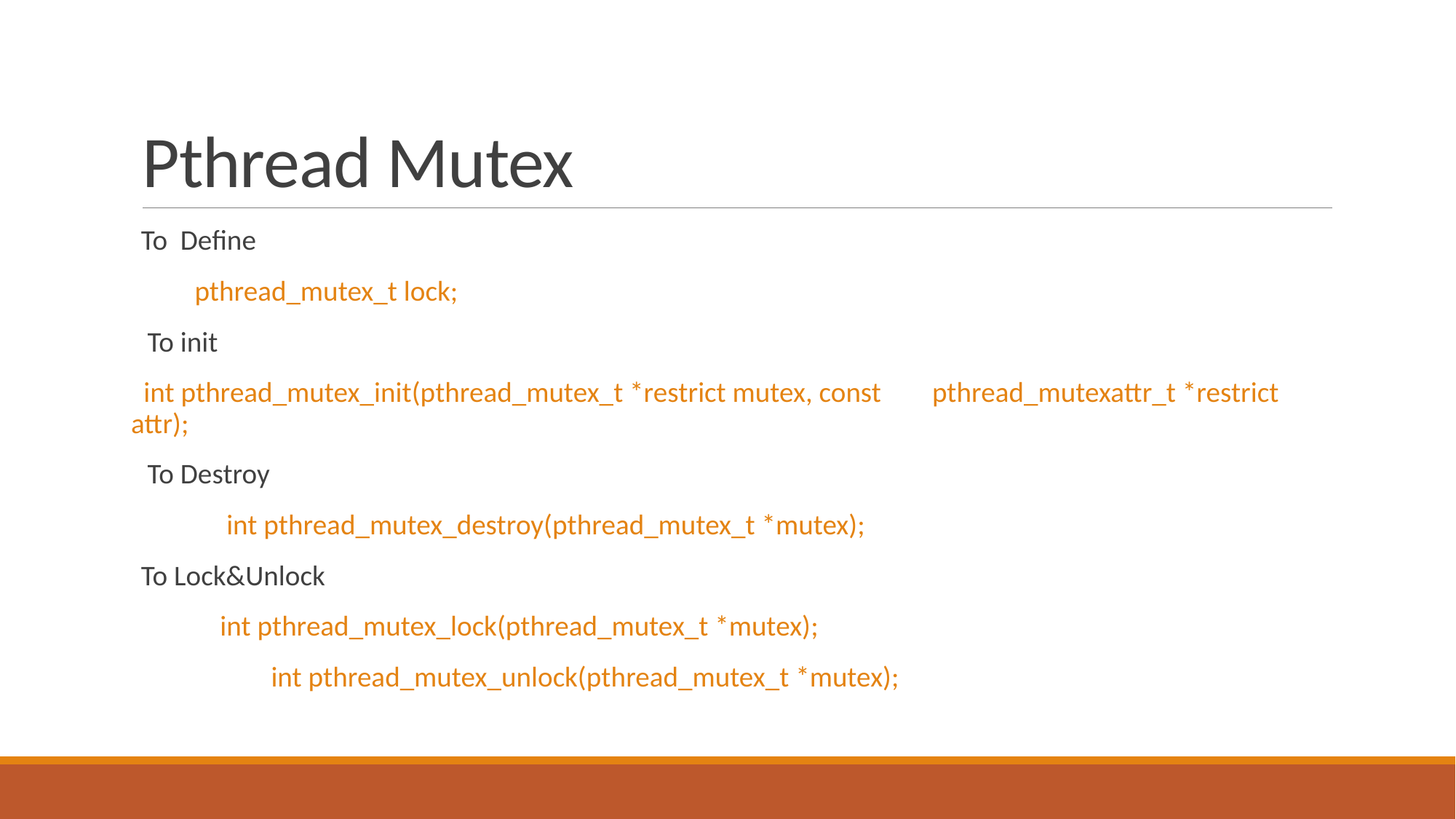

# Pthread Mutex
To  Define
          pthread_mutex_t lock;
 To init
  int pthread_mutex_init(pthread_mutex_t *restrict mutex, const        pthread_mutexattr_t *restrict attr);
 To Destroy
               int pthread_mutex_destroy(pthread_mutex_t *mutex);
To Lock&Unlock
              int pthread_mutex_lock(pthread_mutex_t *mutex);
                      int pthread_mutex_unlock(pthread_mutex_t *mutex);